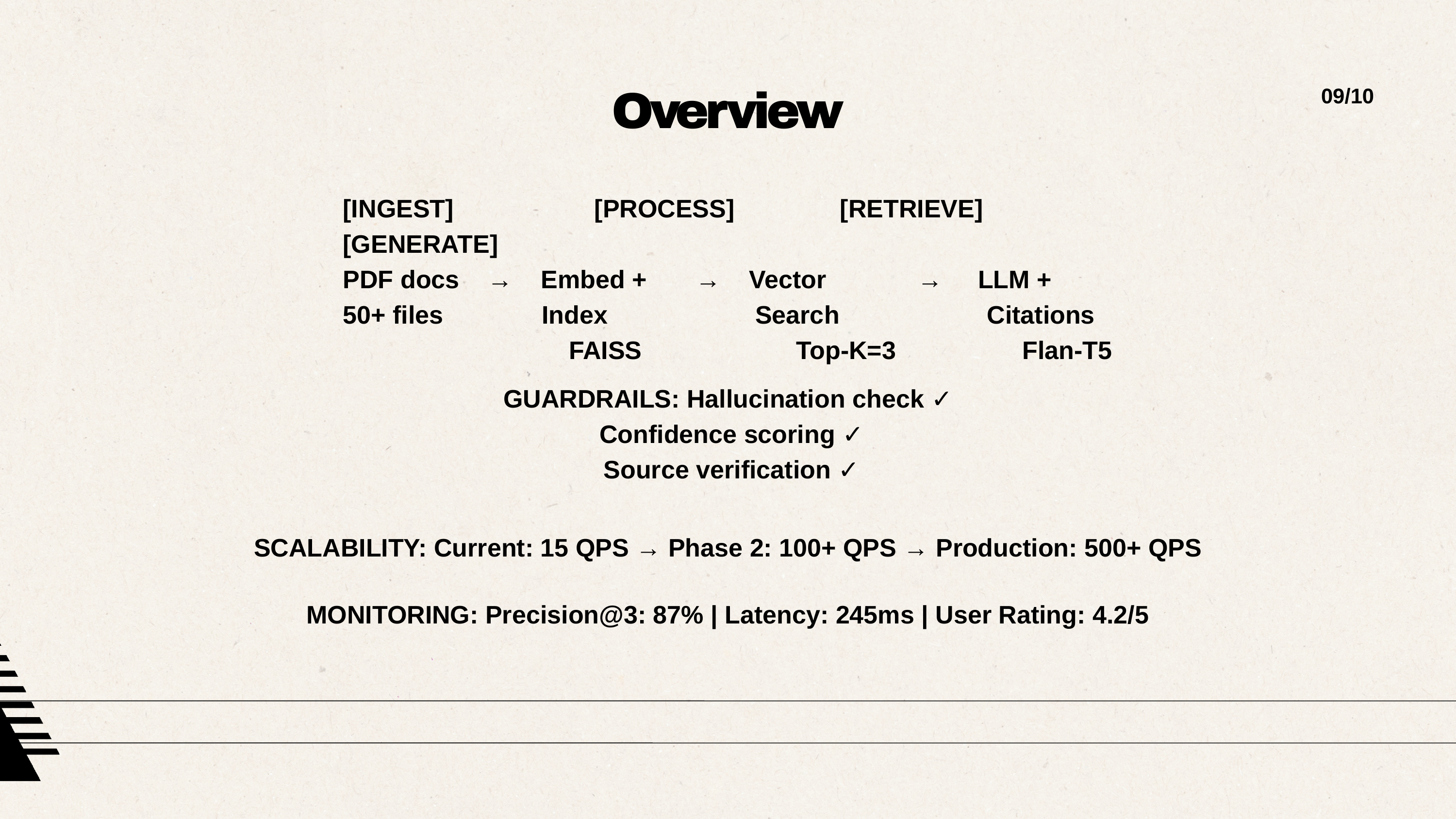

09/10
Overview
[INGEST]            [PROCESS]         [RETRIEVE]            [GENERATE]
PDF docs    →    Embed +       →    Vector             →     LLM +
50+ files              Index                     Search                     Citations
                                FAISS                      Top-K=3                  Flan-T5
GUARDRAILS: Hallucination check ✓
 Confidence scoring ✓
 Source verification ✓
SCALABILITY: Current: 15 QPS → Phase 2: 100+ QPS → Production: 500+ QPS
MONITORING: Precision@3: 87% | Latency: 245ms | User Rating: 4.2/5